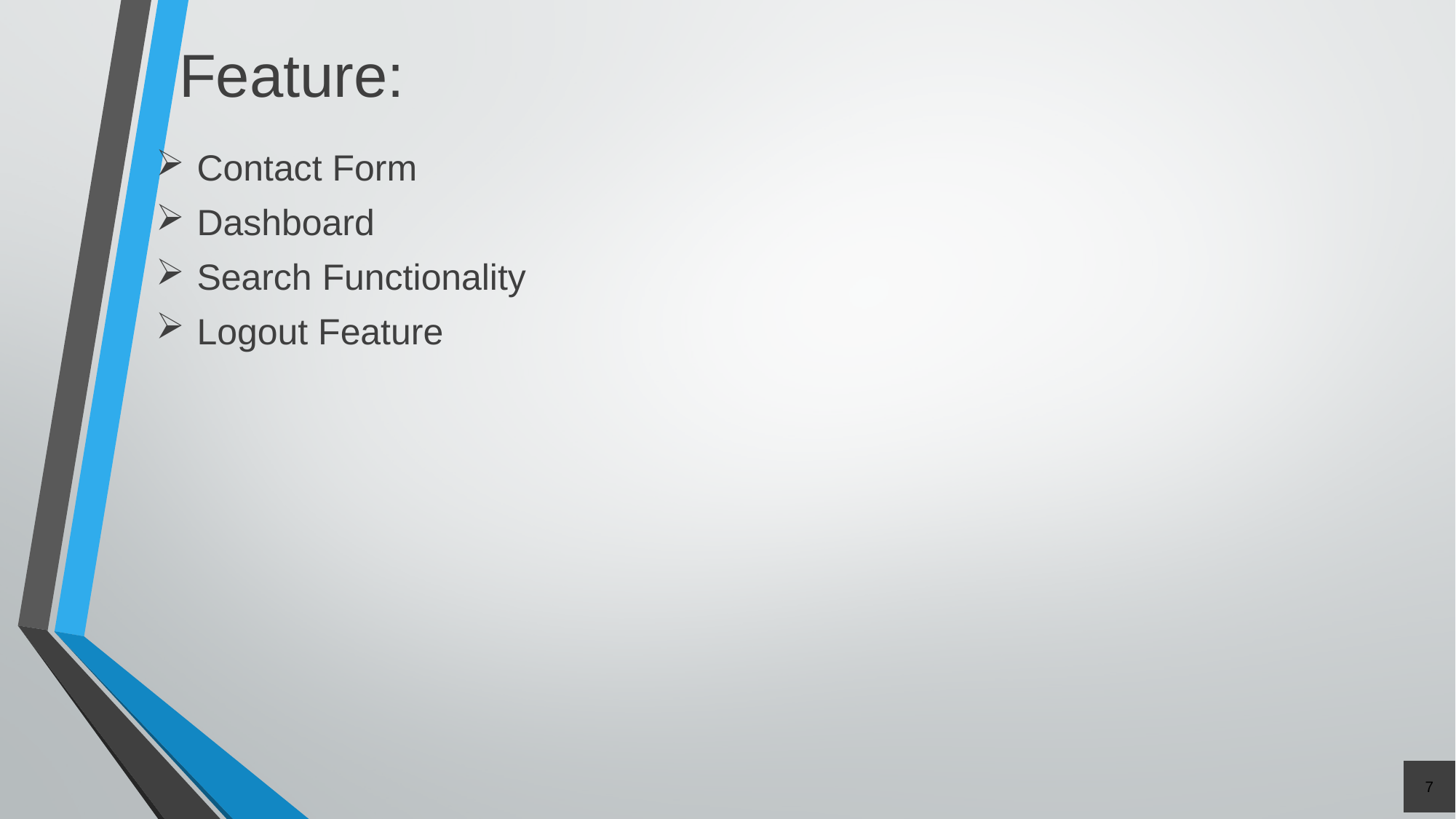

# Feature:
Contact Form
Dashboard
Search Functionality
Logout Feature
7